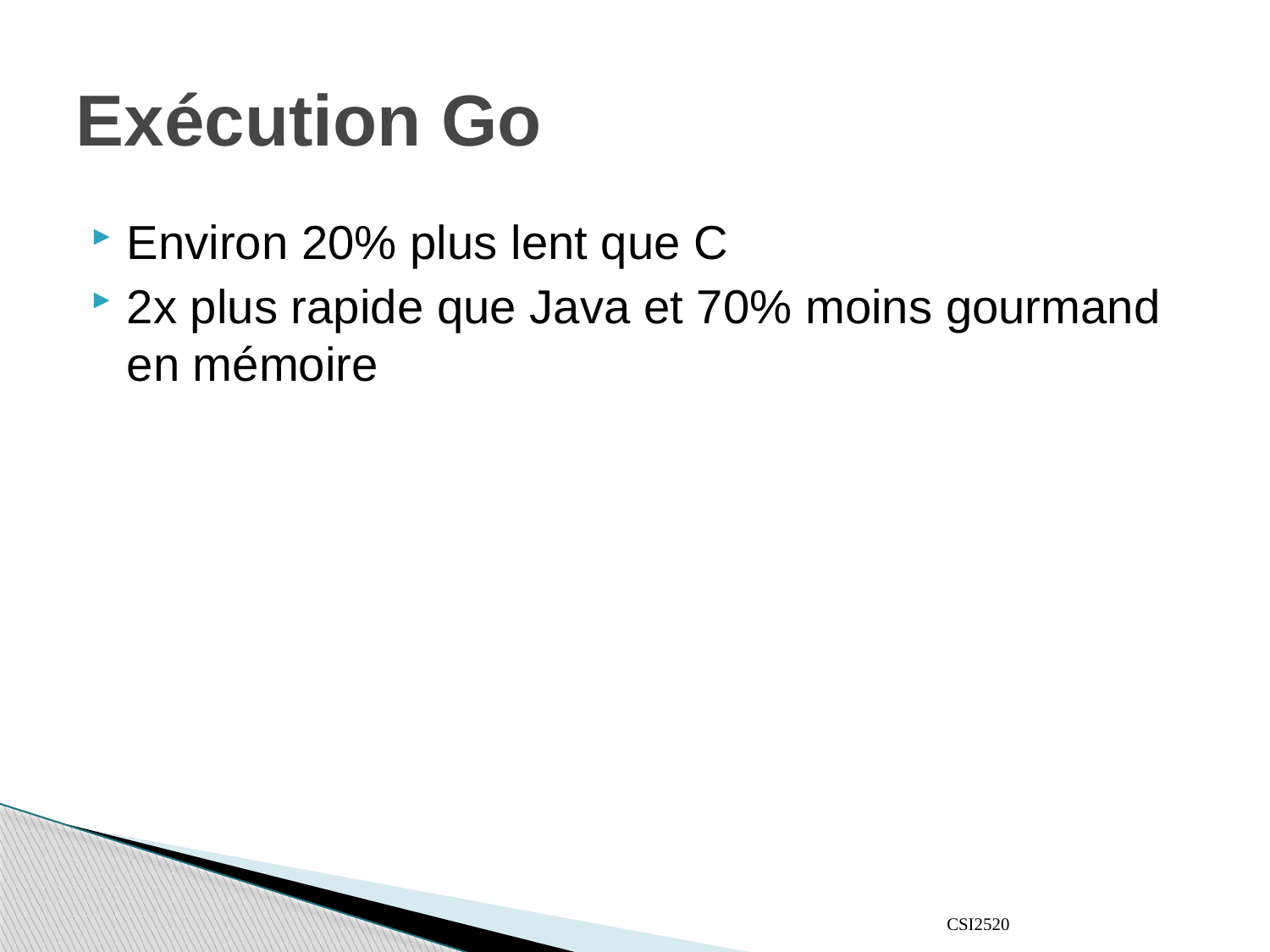

# Exécution Go
Environ 20% plus lent que C
2x plus rapide que Java et 70% moins gourmand en mémoire
CSI2520